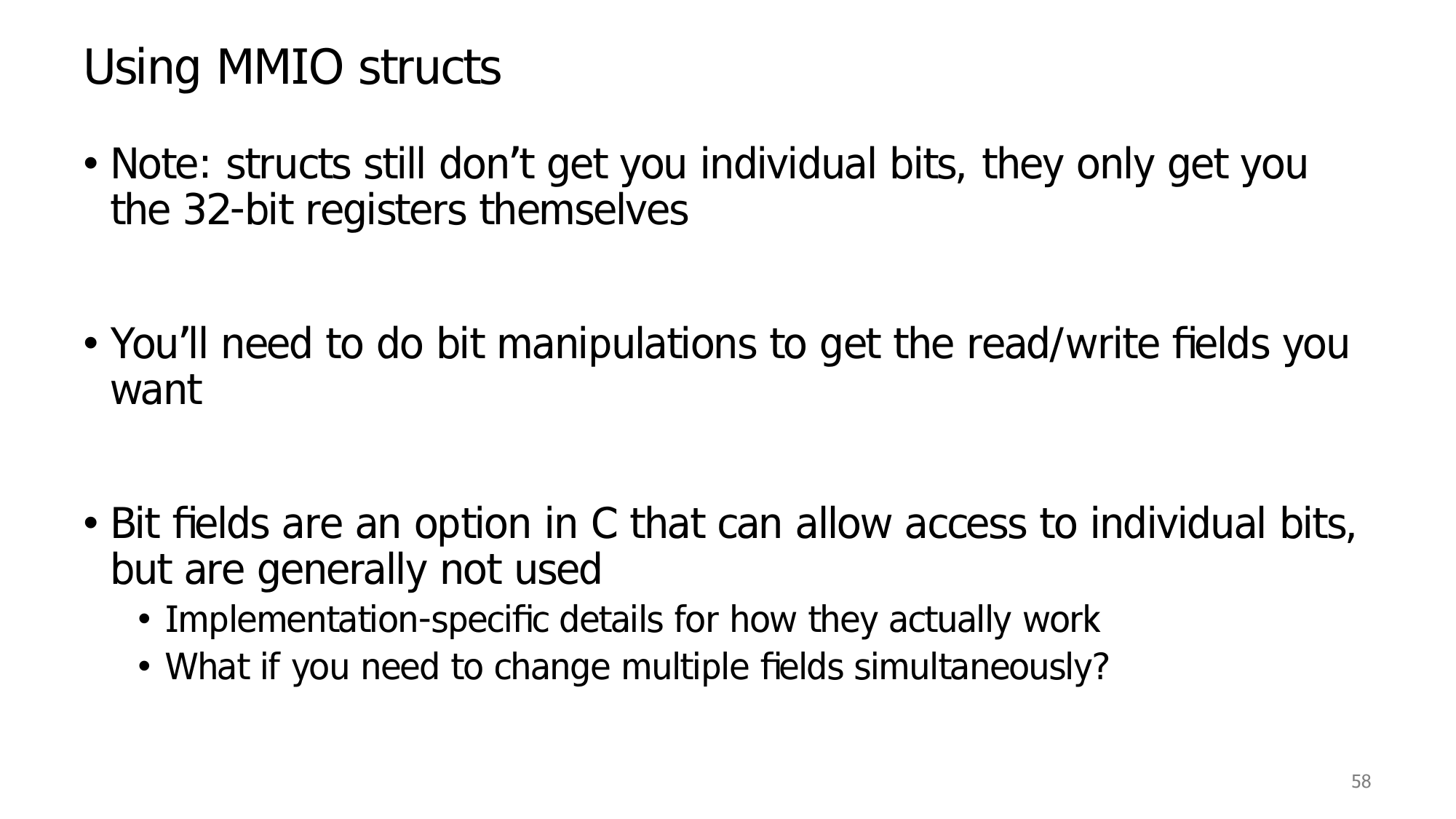

# Using MMIO structs
Note: structs still don’t get you individual bits, they only get you the 32-bit registers themselves

You’ll need to do bit manipulations to get the read/write fields you want

Bit fields are an option in C that can allow access to individual bits, but are generally not used
Implementation-specific details for how they actually work
What if you need to change multiple fields simultaneously?
58